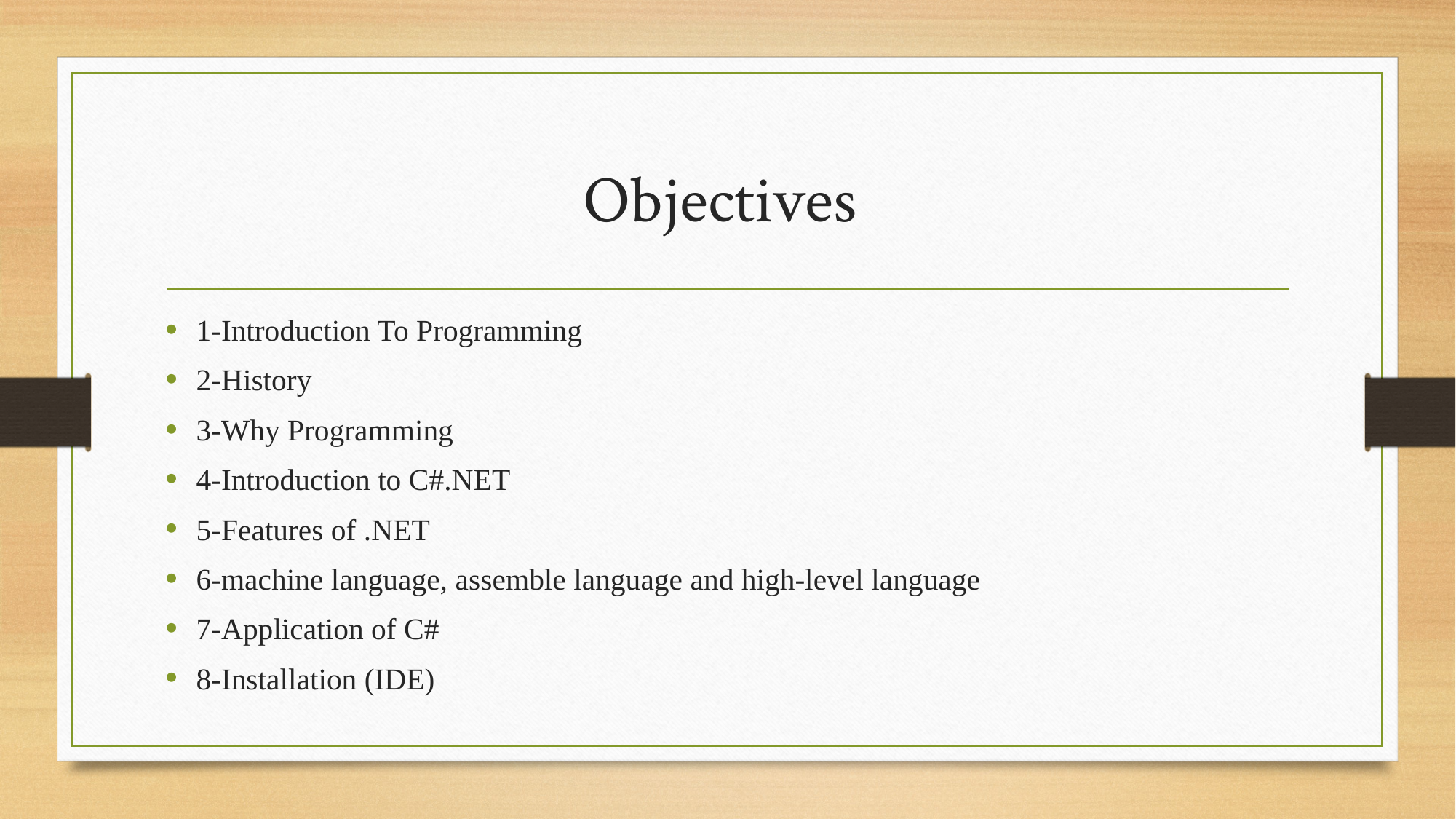

# Objectives
1-Introduction To Programming
2-History
3-Why Programming
4-Introduction to C#.NET
5-Features of .NET
6-machine language, assemble language and high-level language
7-Application of C#
8-Installation (IDE)